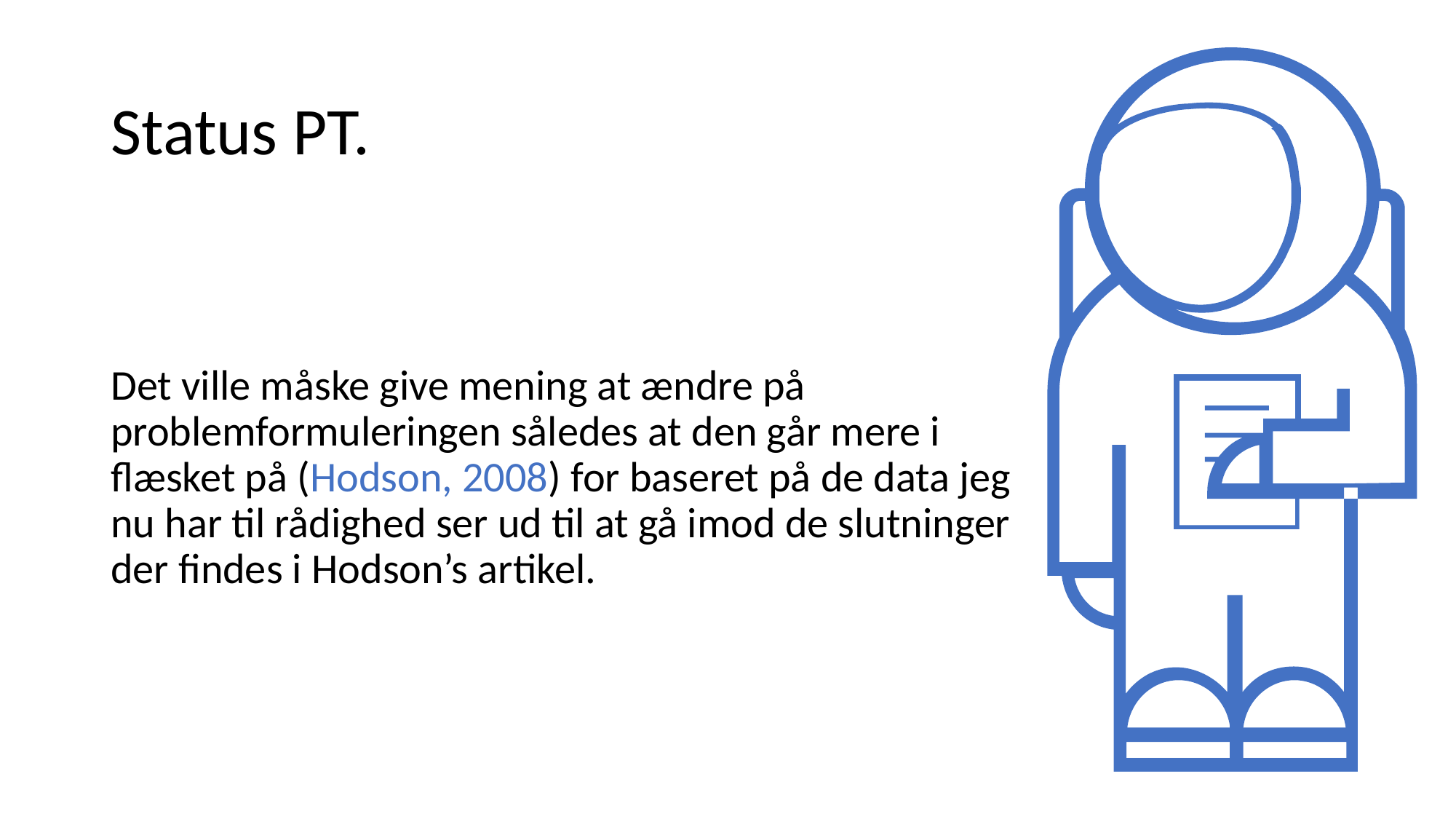

# Status PT.
Det ville måske give mening at ændre på problemformuleringen således at den går mere i flæsket på (Hodson, 2008) for baseret på de data jeg nu har til rådighed ser ud til at gå imod de slutninger der findes i Hodson’s artikel.